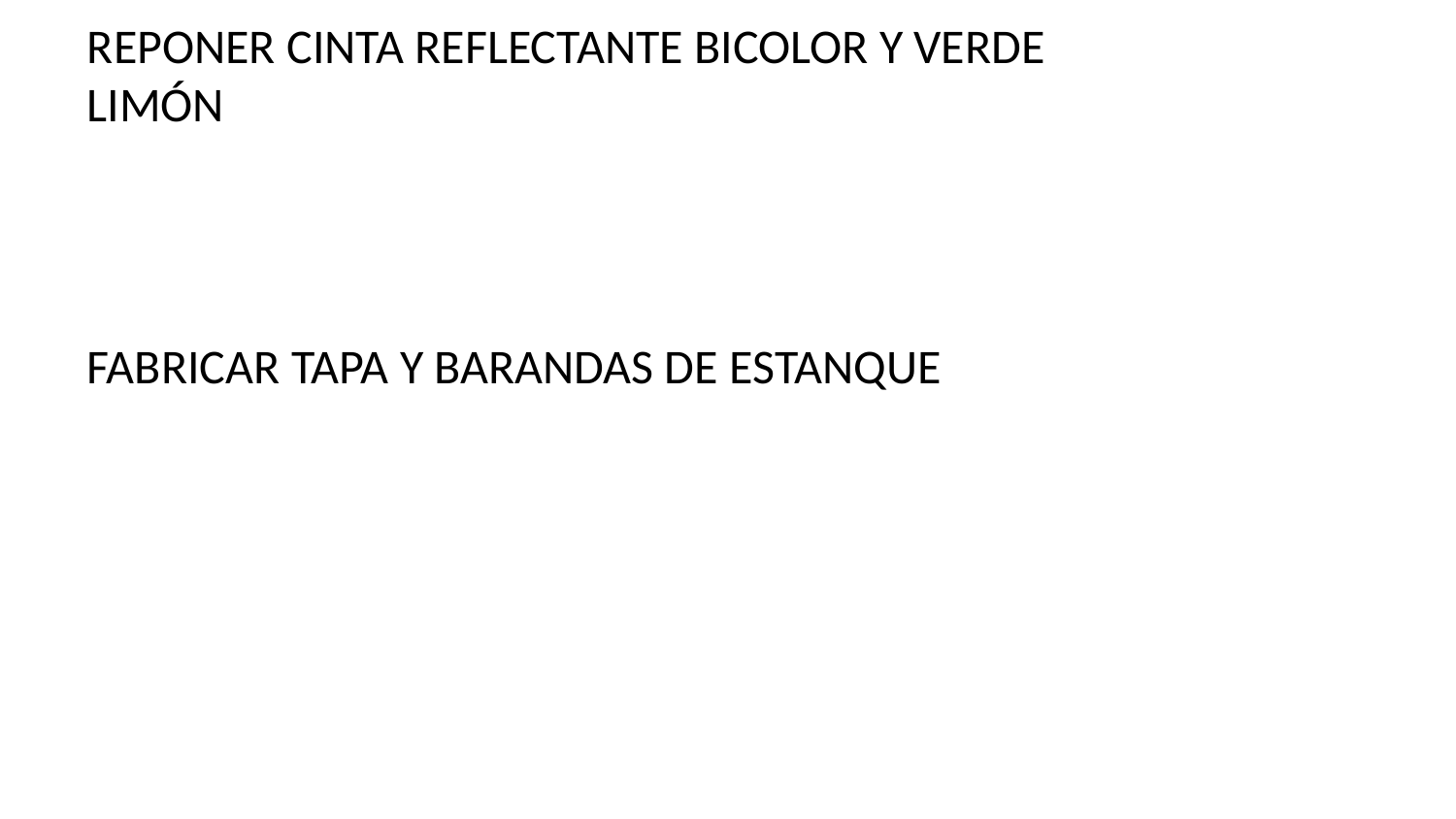

REPONER CINTA REFLECTANTE BICOLOR Y VERDE LIMÓN
FABRICAR TAPA Y BARANDAS DE ESTANQUE